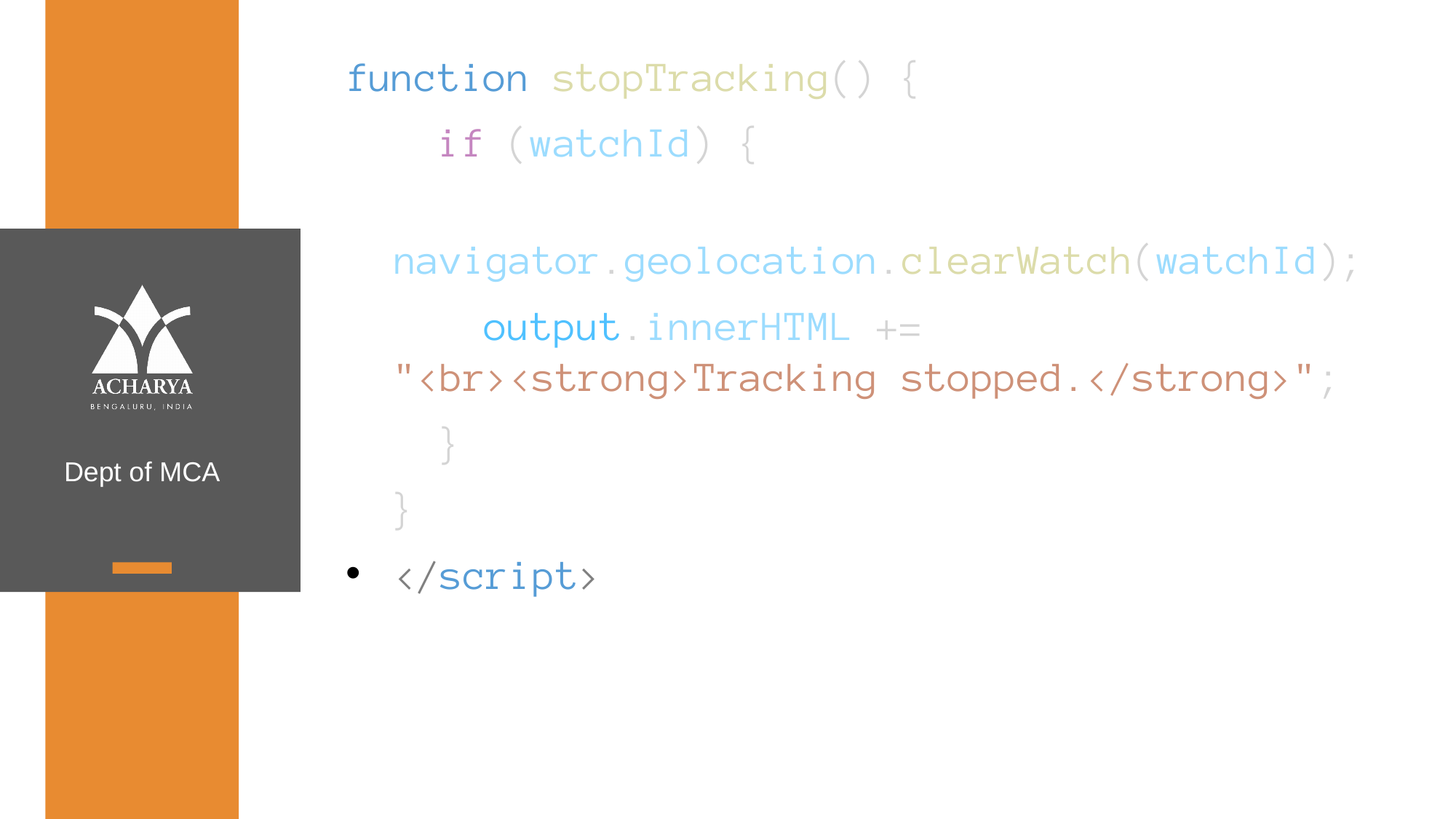

function stopTracking() {
    if (watchId) {
      navigator.geolocation.clearWatch(watchId);
      output.innerHTML += "<br><strong>Tracking stopped.</strong>";
    }
  }
</script>